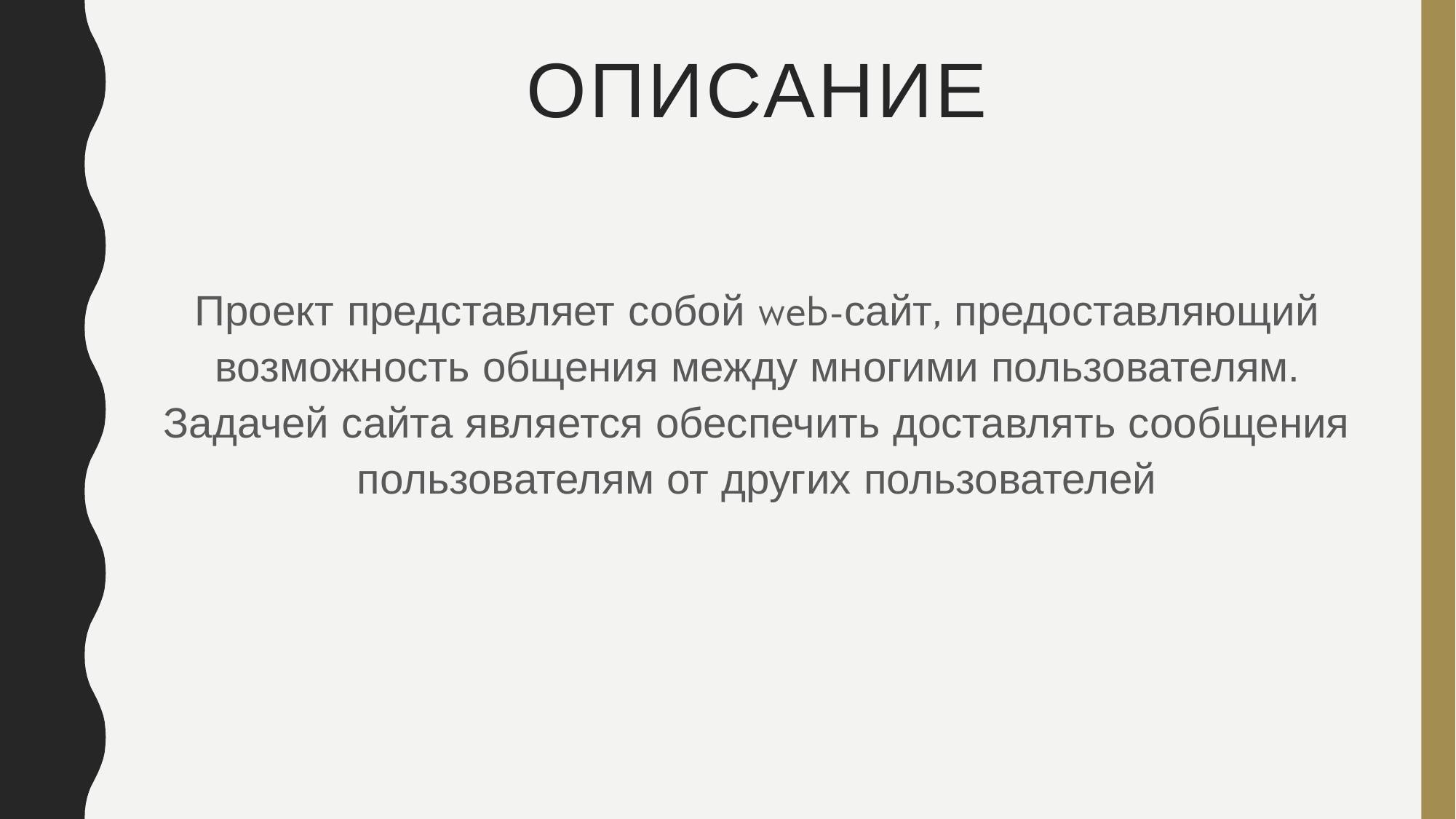

# Описание
Проект представляет собой web-сайт, предоставляющий возможность общения между многими пользователям. Задачей сайта является обеспечить доставлять сообщения пользователям от других пользователей